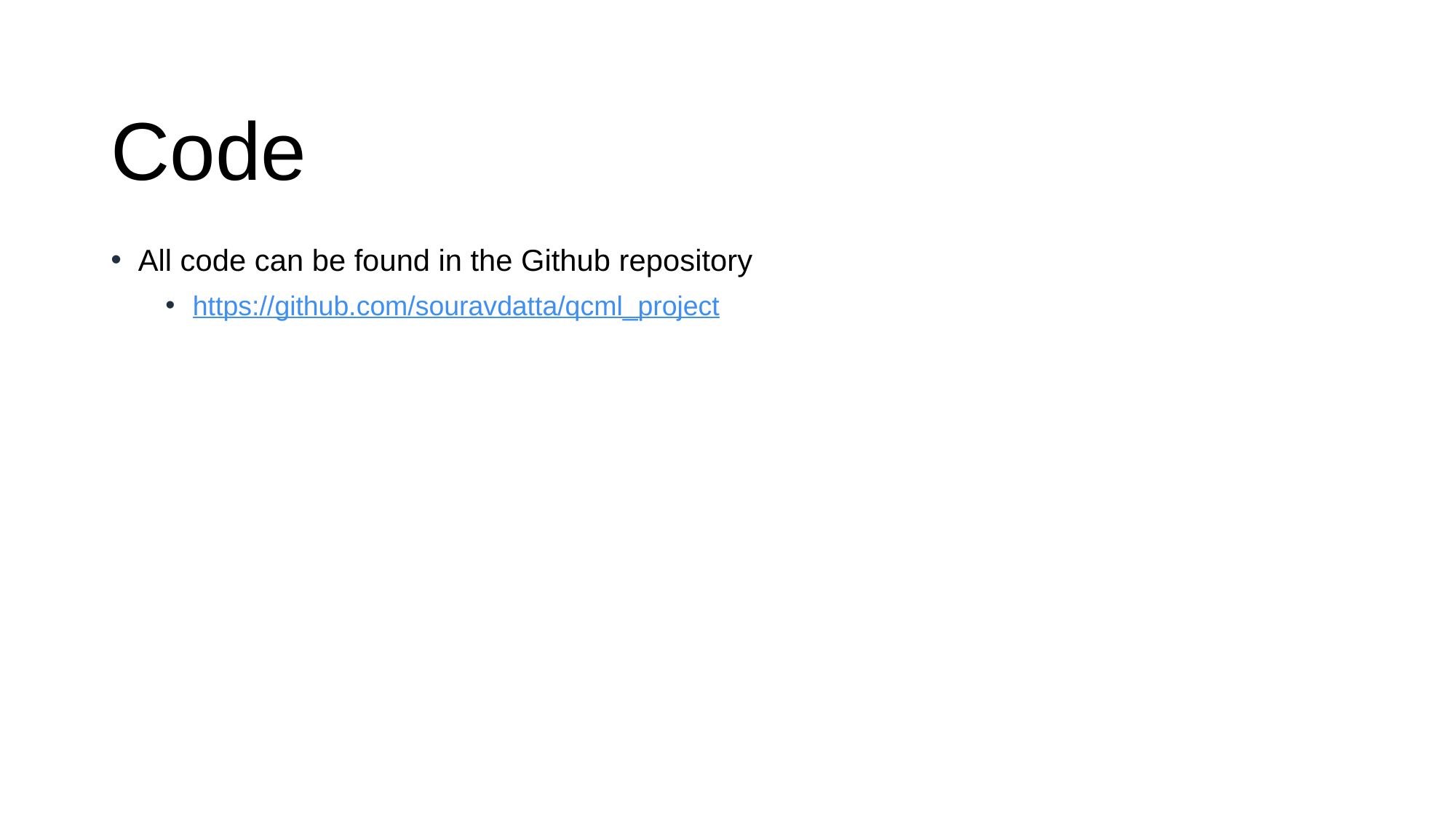

# Code
All code can be found in the Github repository
https://github.com/souravdatta/qcml_project